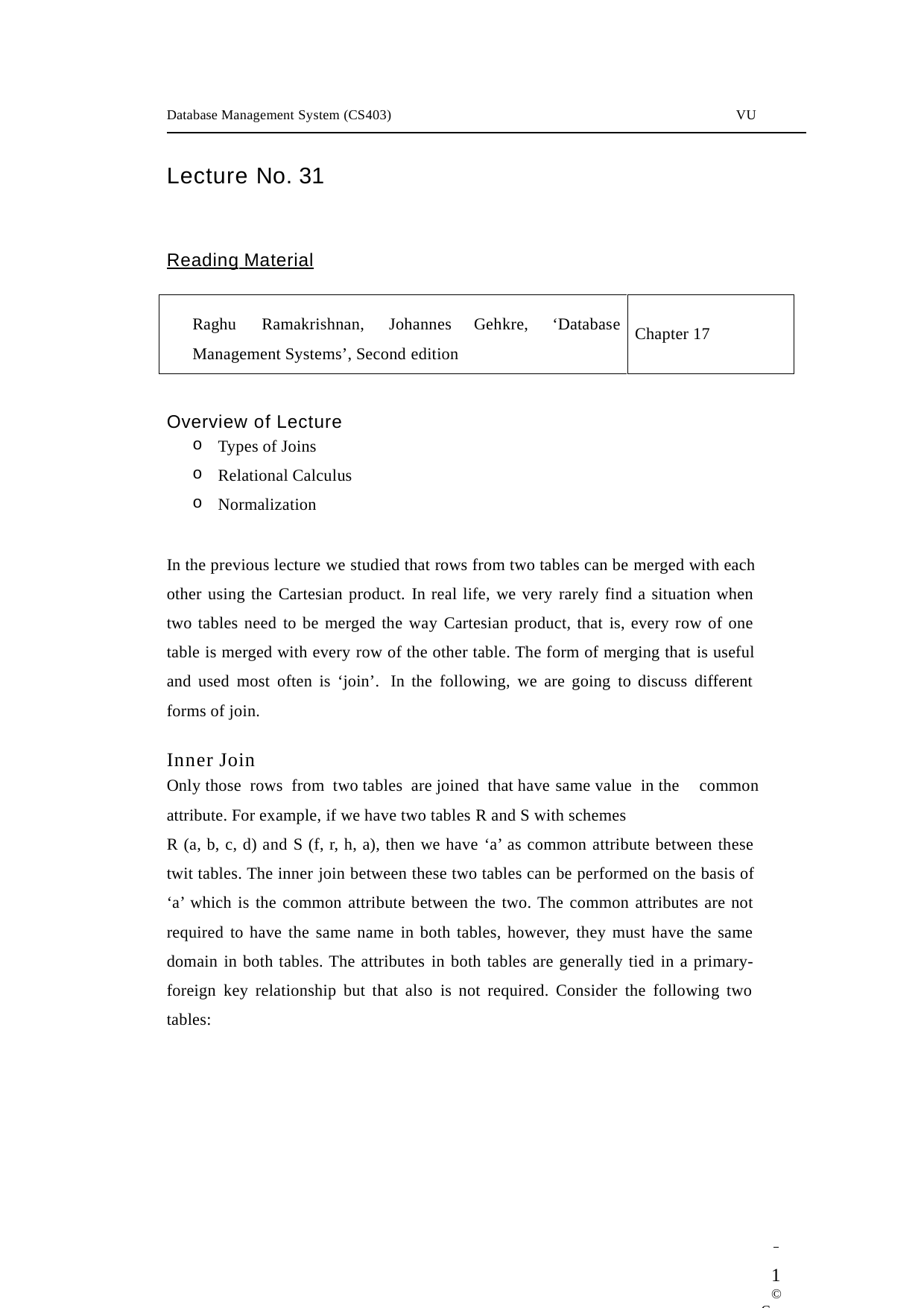

Database Management System (CS403)
VU

Lecture No. 31
Reading Material

Raghu	Ramakrishnan,	Johannes  Management Systems’, Second edition
Gehkre,
‘Database
Chapter 17

Overview of Lecture
Types of Joins
Relational Calculus
Normalization

In the previous lecture we studied that rows from two tables can be merged with each  other using the Cartesian product. In real life, we very rarely find a situation when  two tables need to be merged the way Cartesian product, that is, every row of one  table is merged with every row of the other table. The form of merging that is useful  and used most often is ‘join’. In the following, we are going to discuss different  forms of join.

Inner Join
Only those  rows  from  two tables  are joined  that have same value  in the    common
attribute. For example, if we have two tables R and S with schemes
R (a, b, c, d) and S (f, r, h, a), then we have ‘a’ as common attribute between these  twit tables. The inner join between these two tables can be performed on the basis of  ‘a’ which is the common attribute between the two. The common attributes are not  required to have the same name in both tables, however, they must have the same  domain in both tables. The attributes in both tables are generally tied in a primary-  foreign key relationship but that also is not required. Consider the following two  tables:
 	1
© Copyright Virtual University of Pakistan